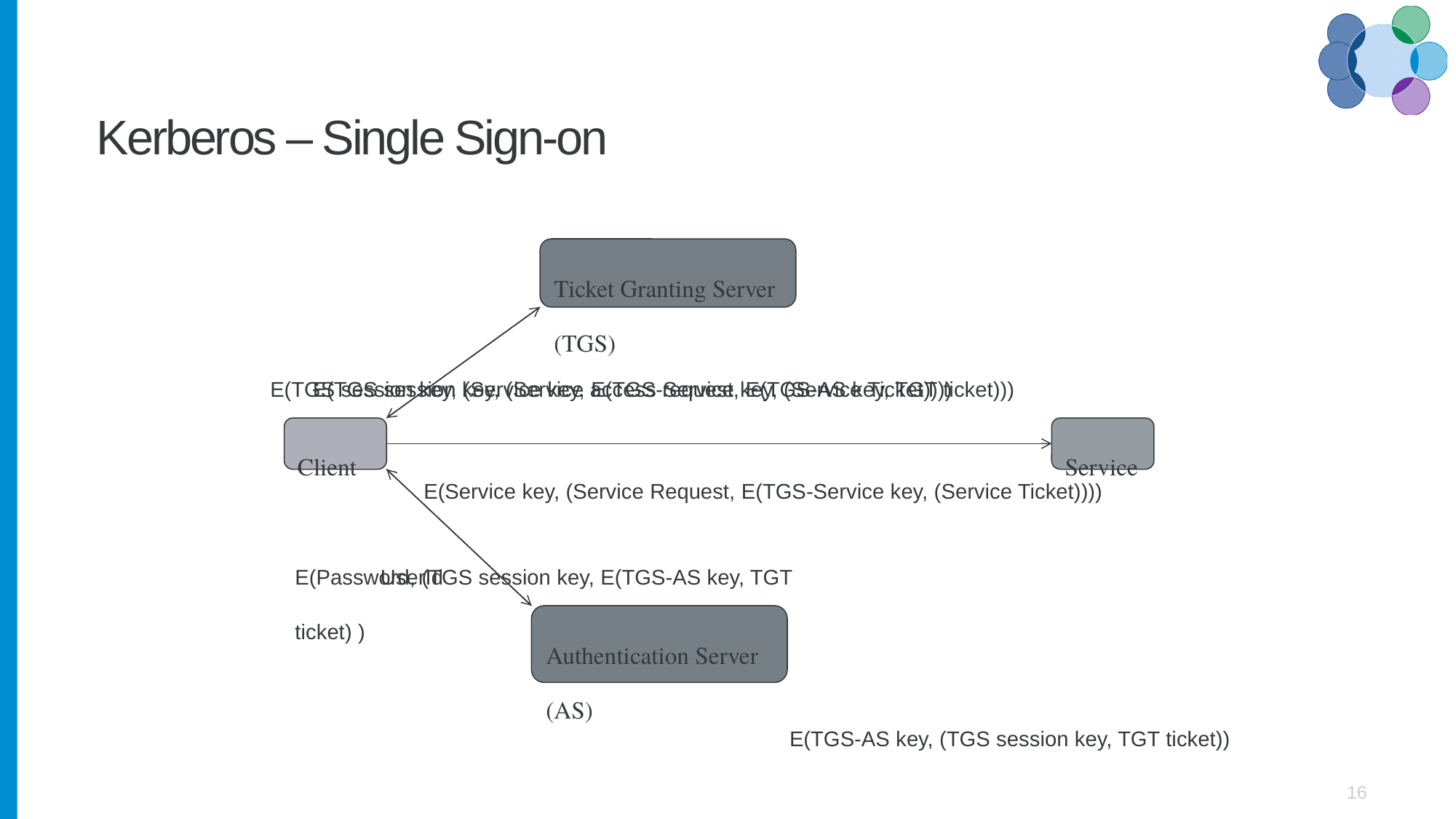

# Kerberos – Single Sign-on
Ticket Granting Server (TGS)
E(TGS session key, (Service key, E(TGS-Service key, (Service Ticket))))
E(TGS session key, (Service access request, E(TGS-AS key, TGT ticket)))
Client
Service
E(Service key, (Service Request, E(TGS-Service key, (Service Ticket))))
UserId
E(Password, (TGS session key, E(TGS-AS key, TGT ticket) )
Authentication Server
(AS)
E(TGS-AS key, (TGS session key, TGT ticket))
16